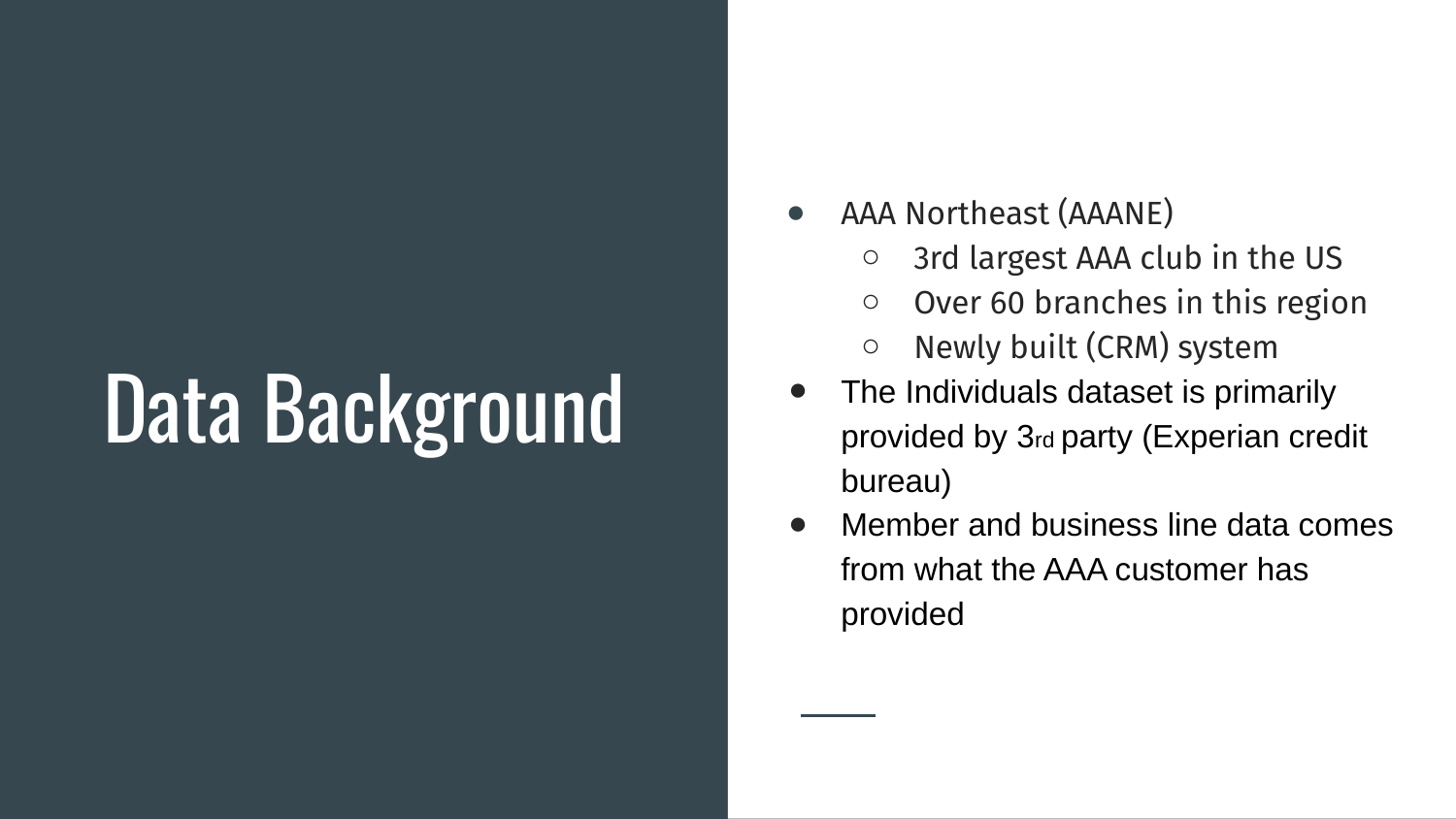

AAA Northeast (AAANE)
3rd largest AAA club in the US
Over 60 branches in this region
Newly built (CRM) system
The Individuals dataset is primarily provided by 3rd party (Experian credit bureau)
Member and business line data comes from what the AAA customer has provided
# Data Background